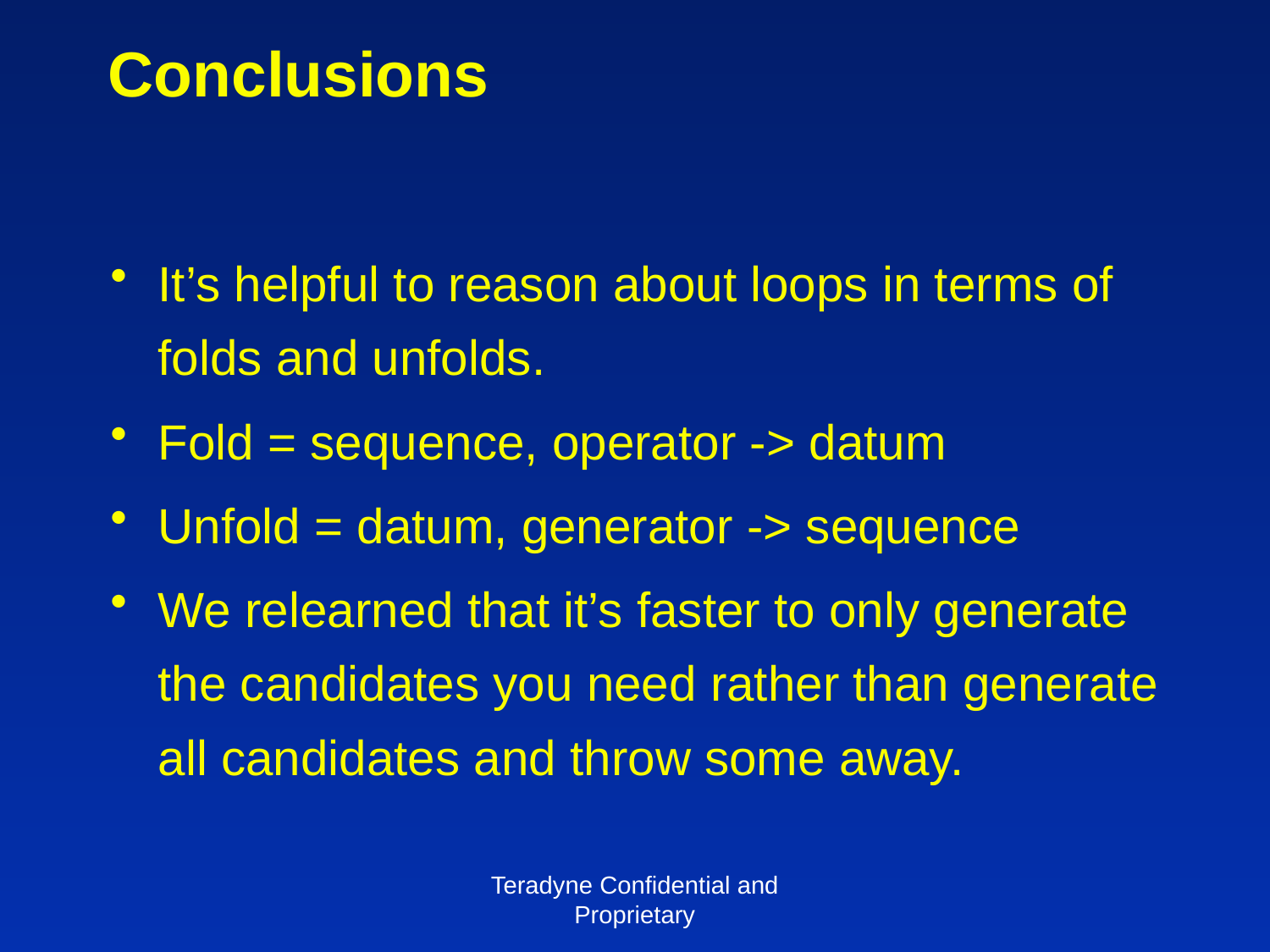

# Conclusions
It’s helpful to reason about loops in terms of folds and unfolds.
Fold = sequence, operator -> datum
Unfold = datum, generator -> sequence
We relearned that it’s faster to only generate the candidates you need rather than generate all candidates and throw some away.
Teradyne Confidential and Proprietary